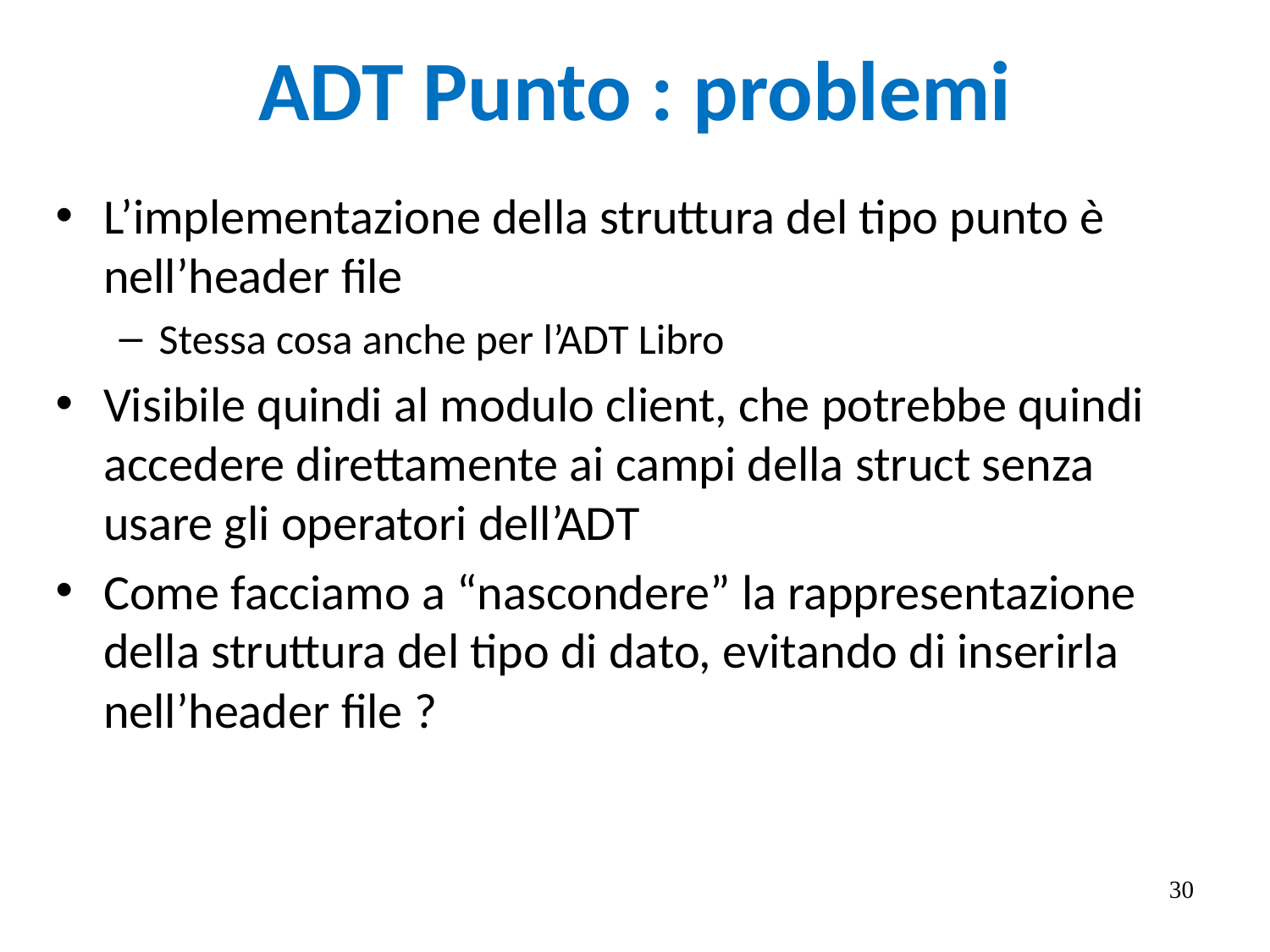

# ADT Punto : problemi
L’implementazione della struttura del tipo punto è nell’header file
Stessa cosa anche per l’ADT Libro
Visibile quindi al modulo client, che potrebbe quindi accedere direttamente ai campi della struct senza usare gli operatori dell’ADT
Come facciamo a “nascondere” la rappresentazione della struttura del tipo di dato, evitando di inserirla nell’header file ?
30